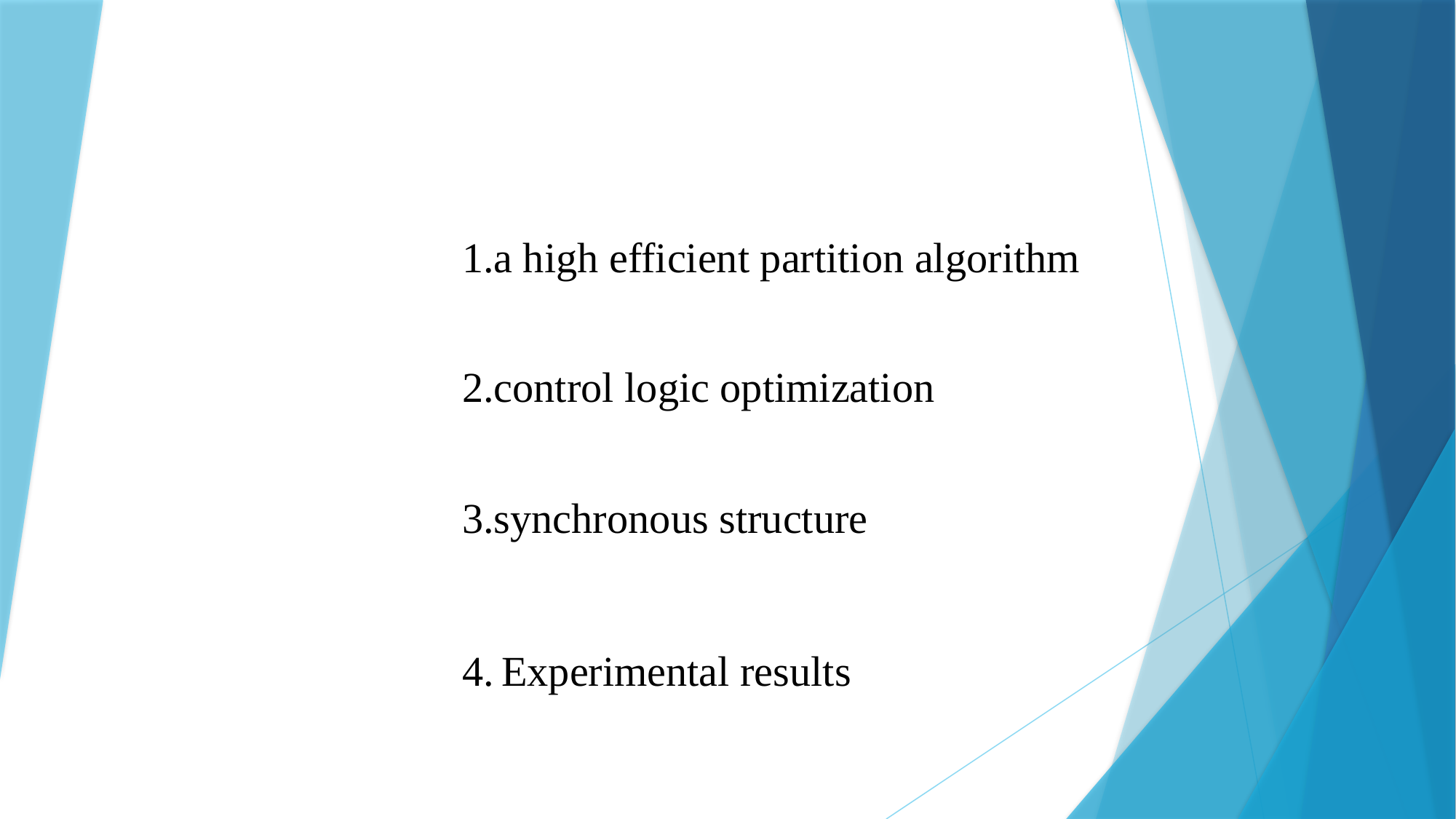

1.a high efficient partition algorithm
2.control logic optimization
3.synchronous structure
4. Experimental results